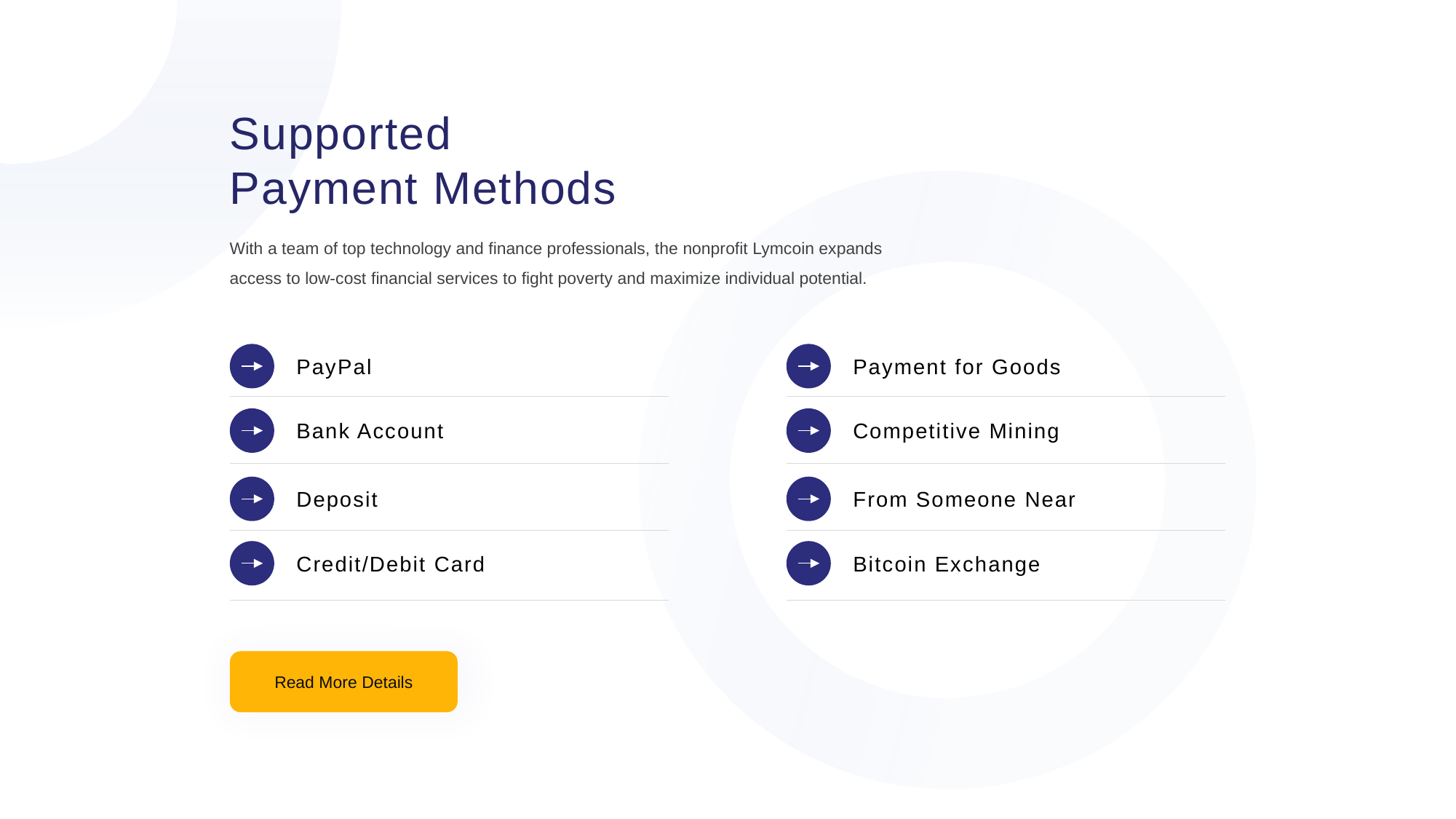

Supported
Payment Methods
With a team of top technology and finance professionals, the nonprofit Lymcoin expands access to low-cost financial services to fight poverty and maximize individual potential.

PayPal
Payment for Goods

Bank Account
Competitive Mining

Deposit
From Someone Near

Credit/Debit Card
Bitcoin Exchange
Read More Details